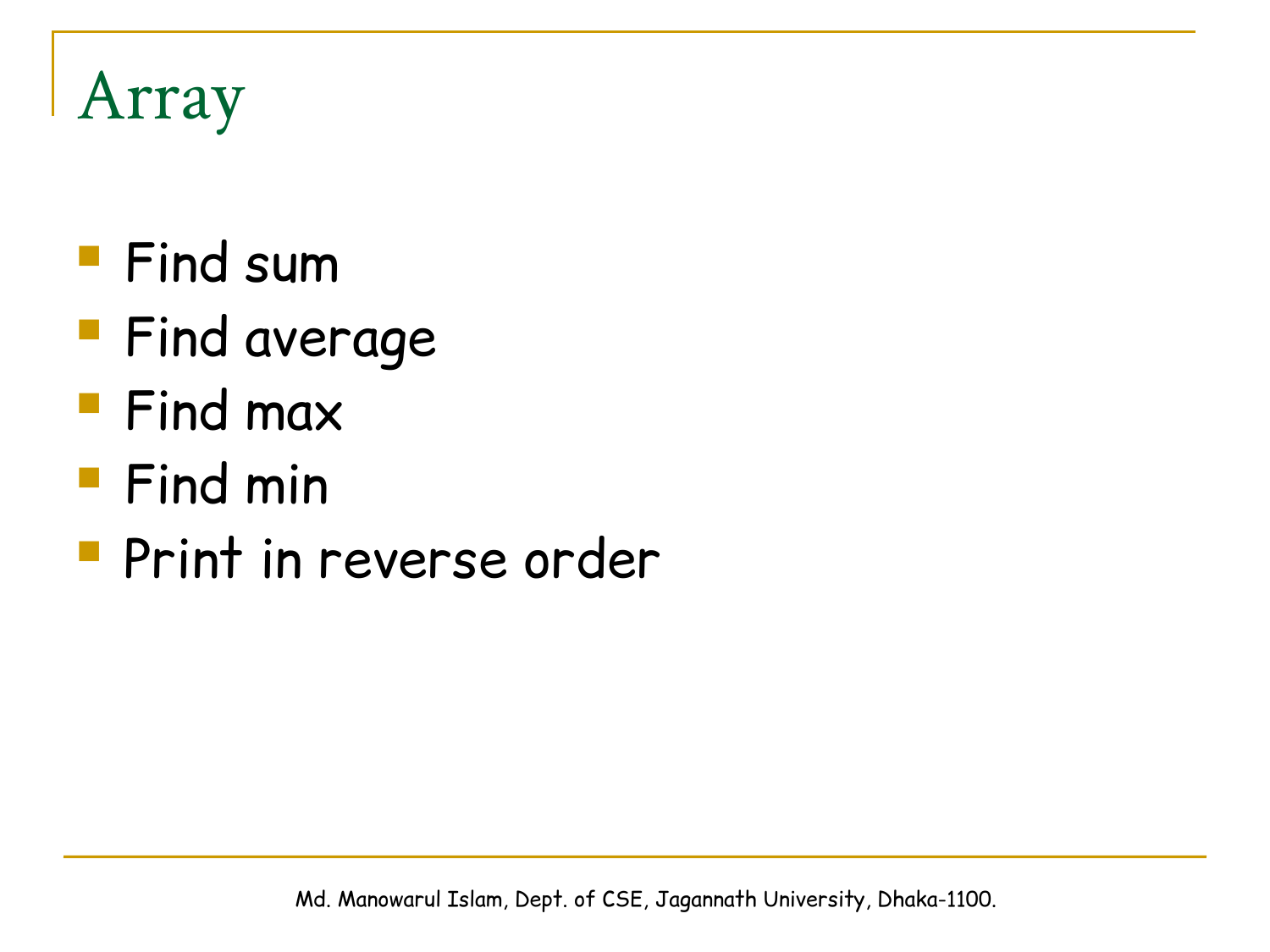

# Array
Find sum
Find average
Find max
Find min
Print in reverse order